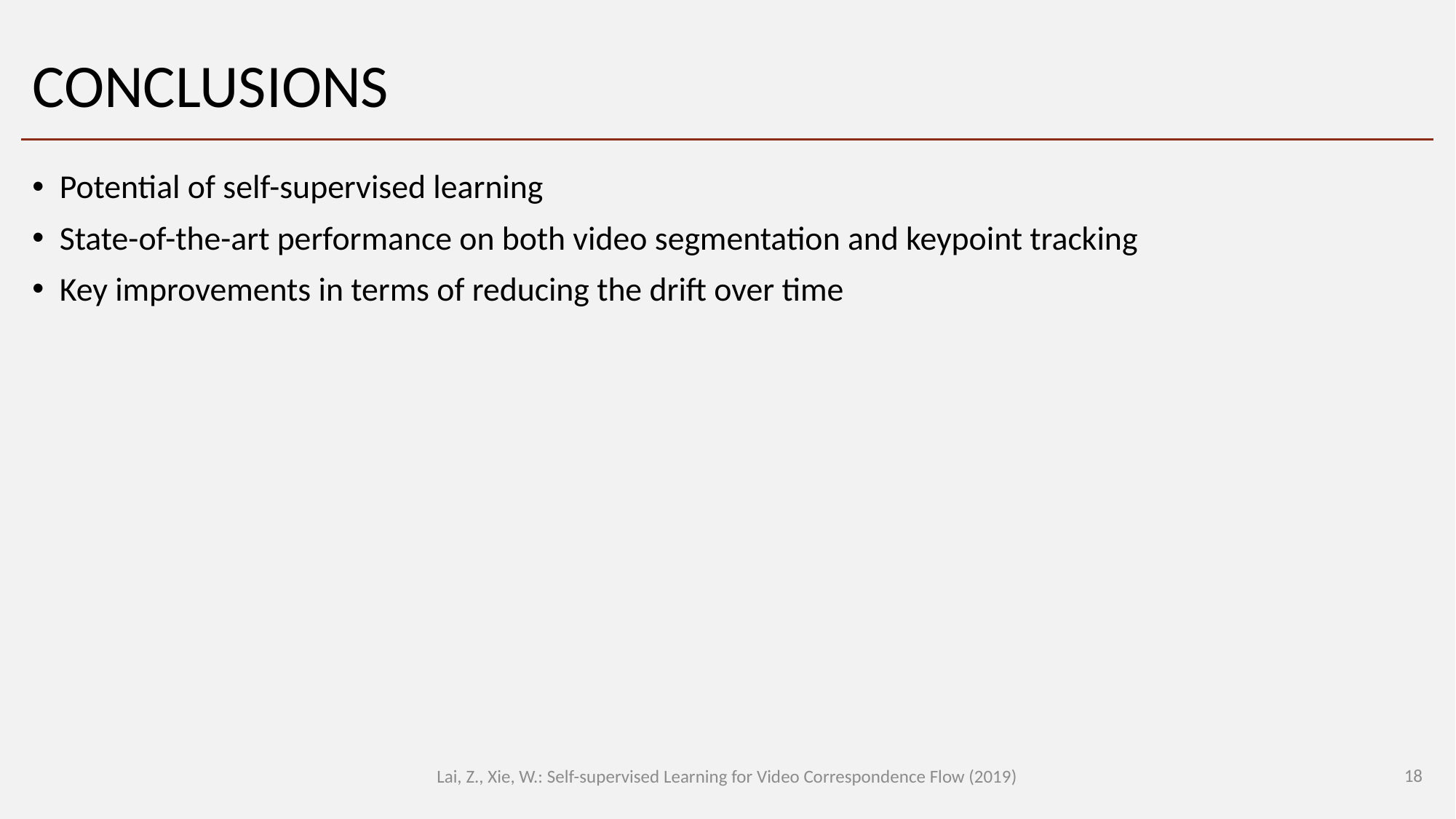

# Conclusions
Potential of self-supervised learning
State-of-the-art performance on both video segmentation and keypoint tracking
Key improvements in terms of reducing the drift over time

18
Lai, Z., Xie, W.: Self-supervised Learning for Video Correspondence Flow (2019)